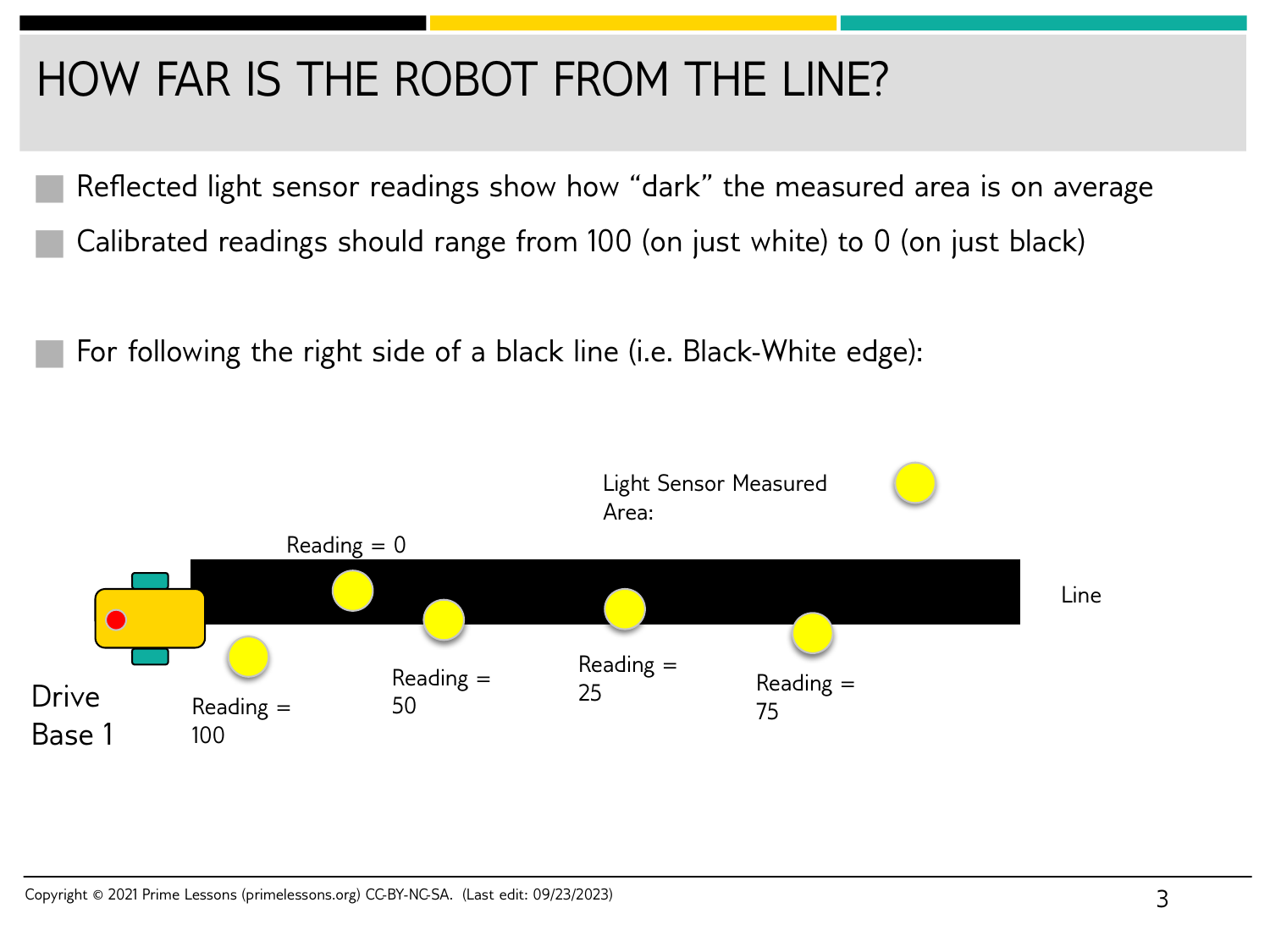

# HOW FAR IS THE ROBOT FROM THE LINE?
Reflected light sensor readings show how “dark” the measured area is on average
Calibrated readings should range from 100 (on just white) to 0 (on just black)

For following the right side of a black line (i.e. Black-White edge):
Light Sensor Measured Area:

Reading = 0

Line

Reading = 25
Reading = 50
Reading = 75
Drive Base 1
Reading = 100
3
Copyright © 2021 Prime Lessons (primelessons.org) CC-BY-NC-SA.  (Last edit: 09/23/2023)